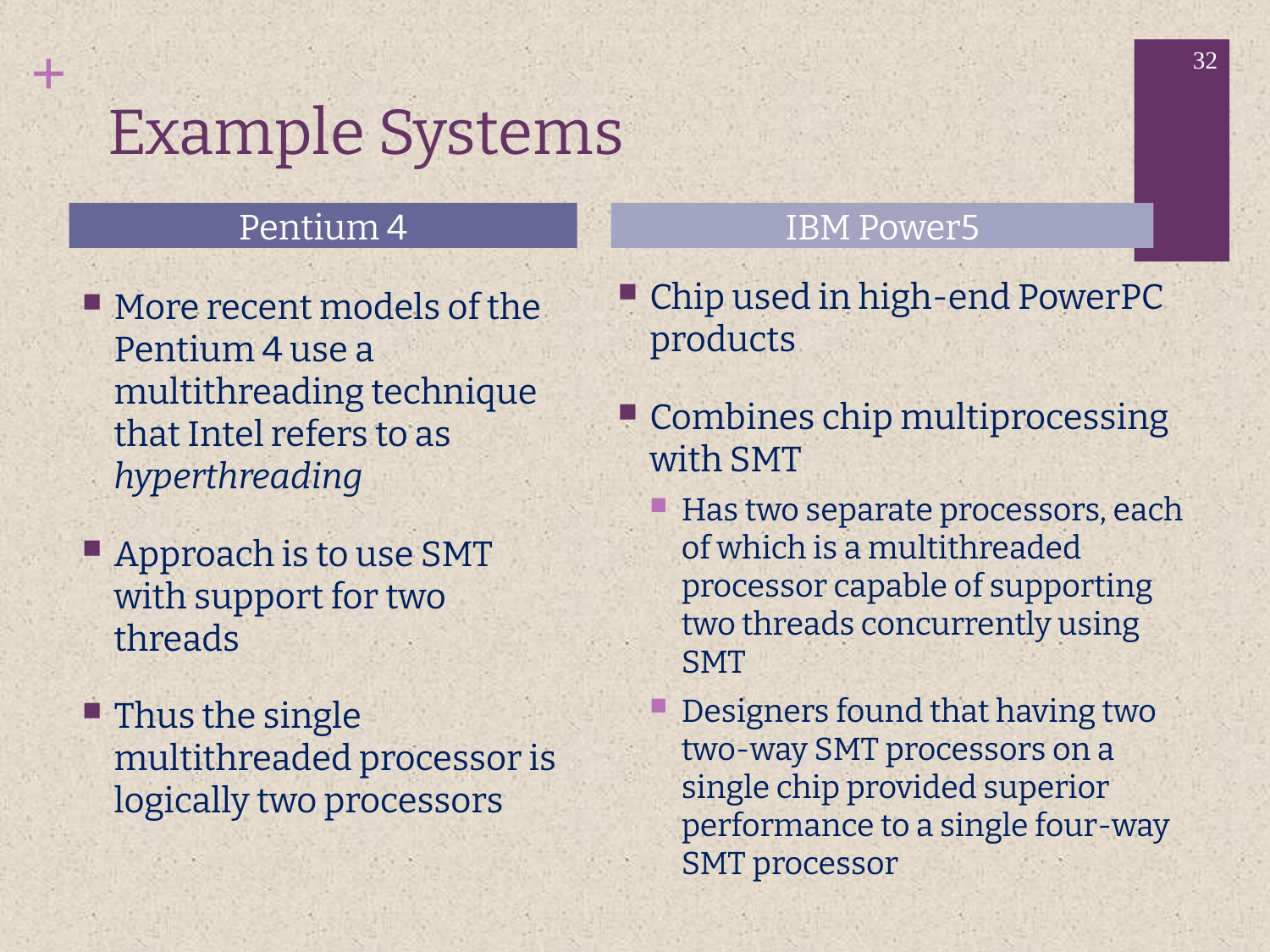

32
# Example Systems
Pentium 4
IBM Power5
Chip used in high-end PowerPC products
Combines chip multiprocessing with SMT
Has two separate processors, each of which is a multithreaded processor capable of supporting two threads concurrently using SMT
Designers found that having two two-way SMT processors on a single chip provided superior performance to a single four-way SMT processor
More recent models of the Pentium 4 use a multithreading technique that Intel refers to as hyperthreading
Approach is to use SMT with support for two threads
Thus the single multithreaded processor is logically two processors